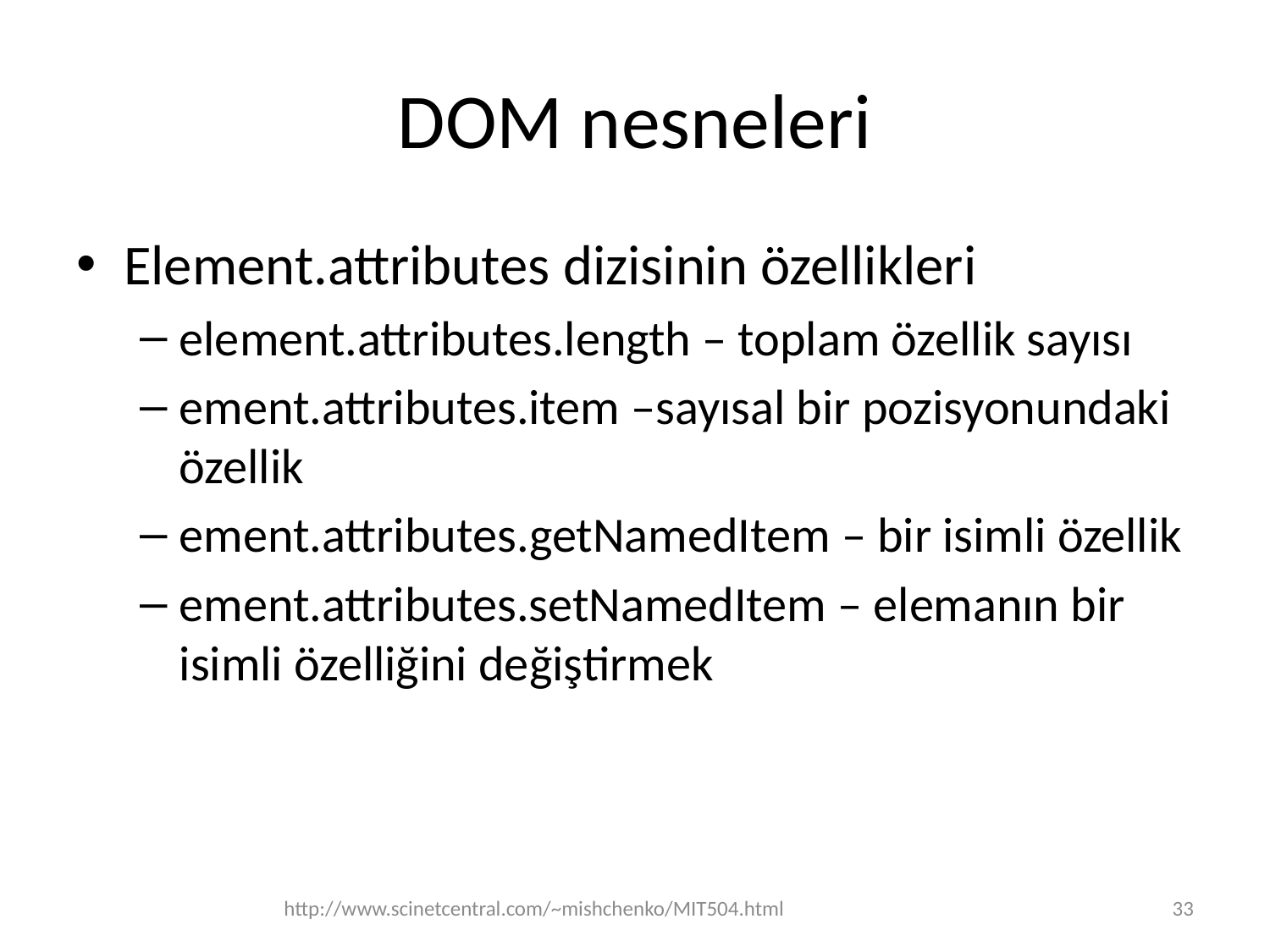

# DOM nesneleri
Element.attributes dizisinin özellikleri
element.attributes.length – toplam özellik sayısı
ement.attributes.item –sayısal bir pozisyonundaki özellik
ement.attributes.getNamedItem – bir isimli özellik
ement.attributes.setNamedItem – elemanın bir isimli özelliğini değiştirmek
http://www.scinetcentral.com/~mishchenko/MIT504.html
33